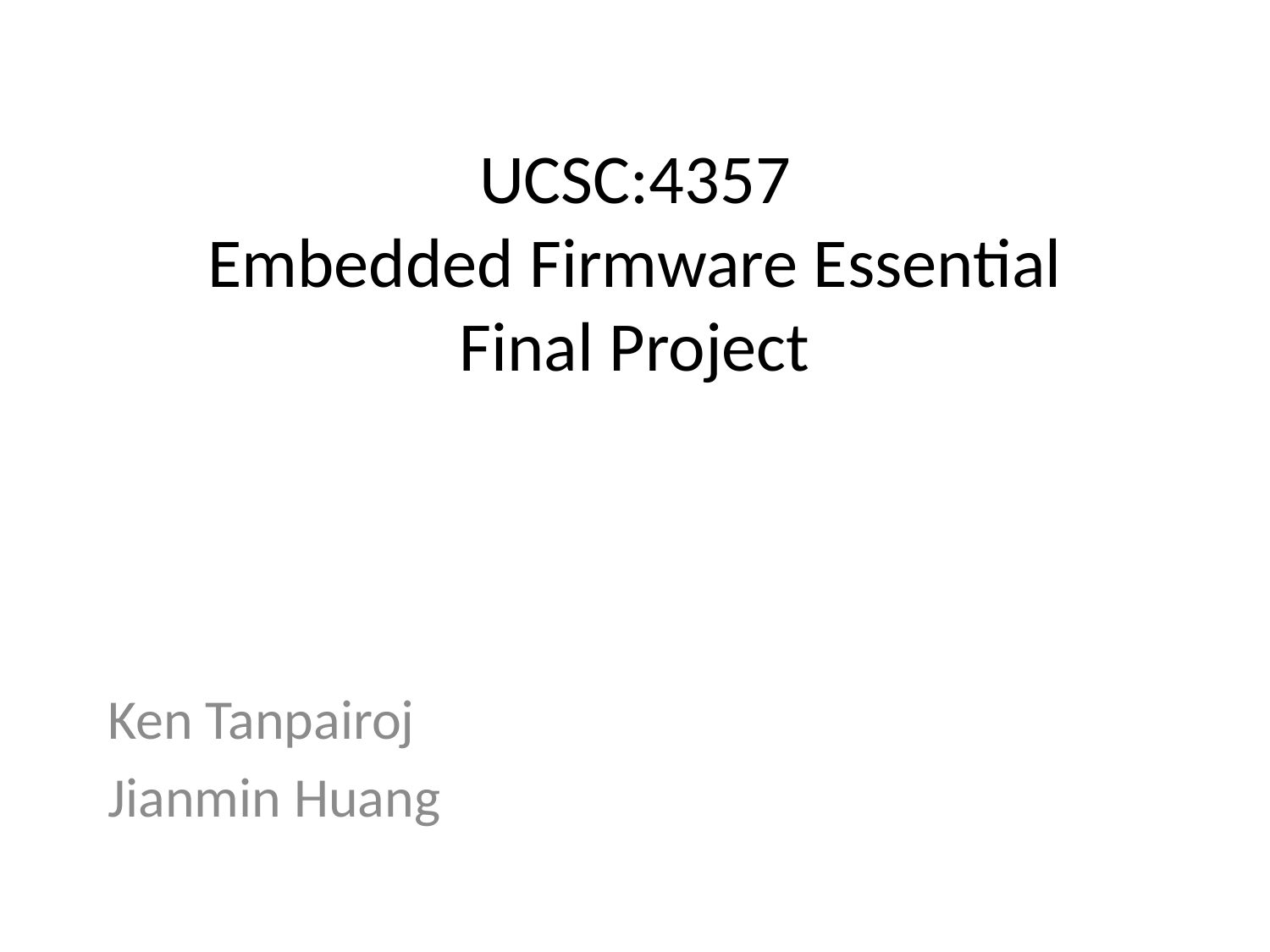

# UCSC:4357 Embedded Firmware Essential Final Project
Ken Tanpairoj
Jianmin Huang